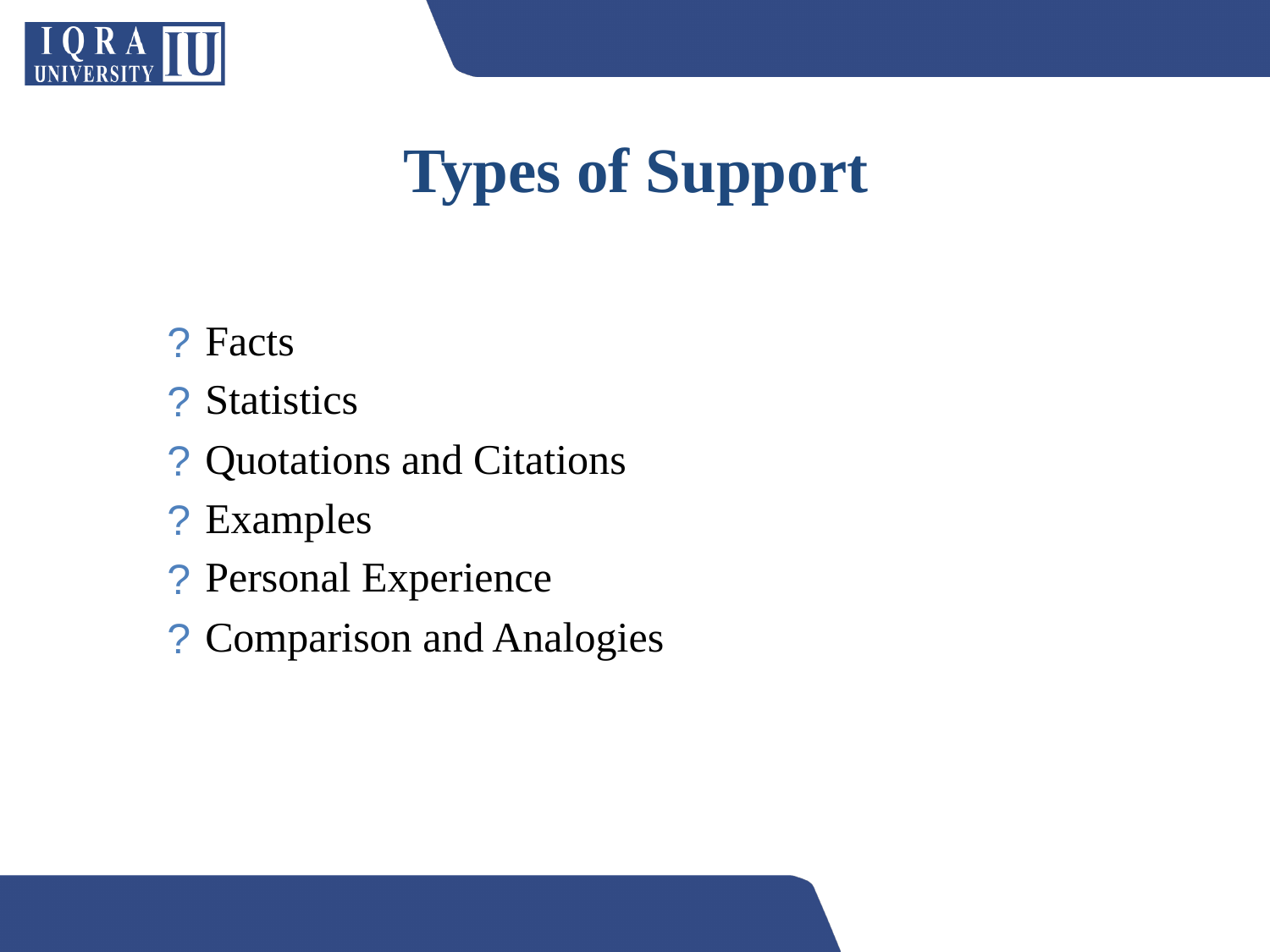

# Types of Support
Facts
Statistics
Quotations and Citations
Examples
Personal Experience
Comparison and Analogies